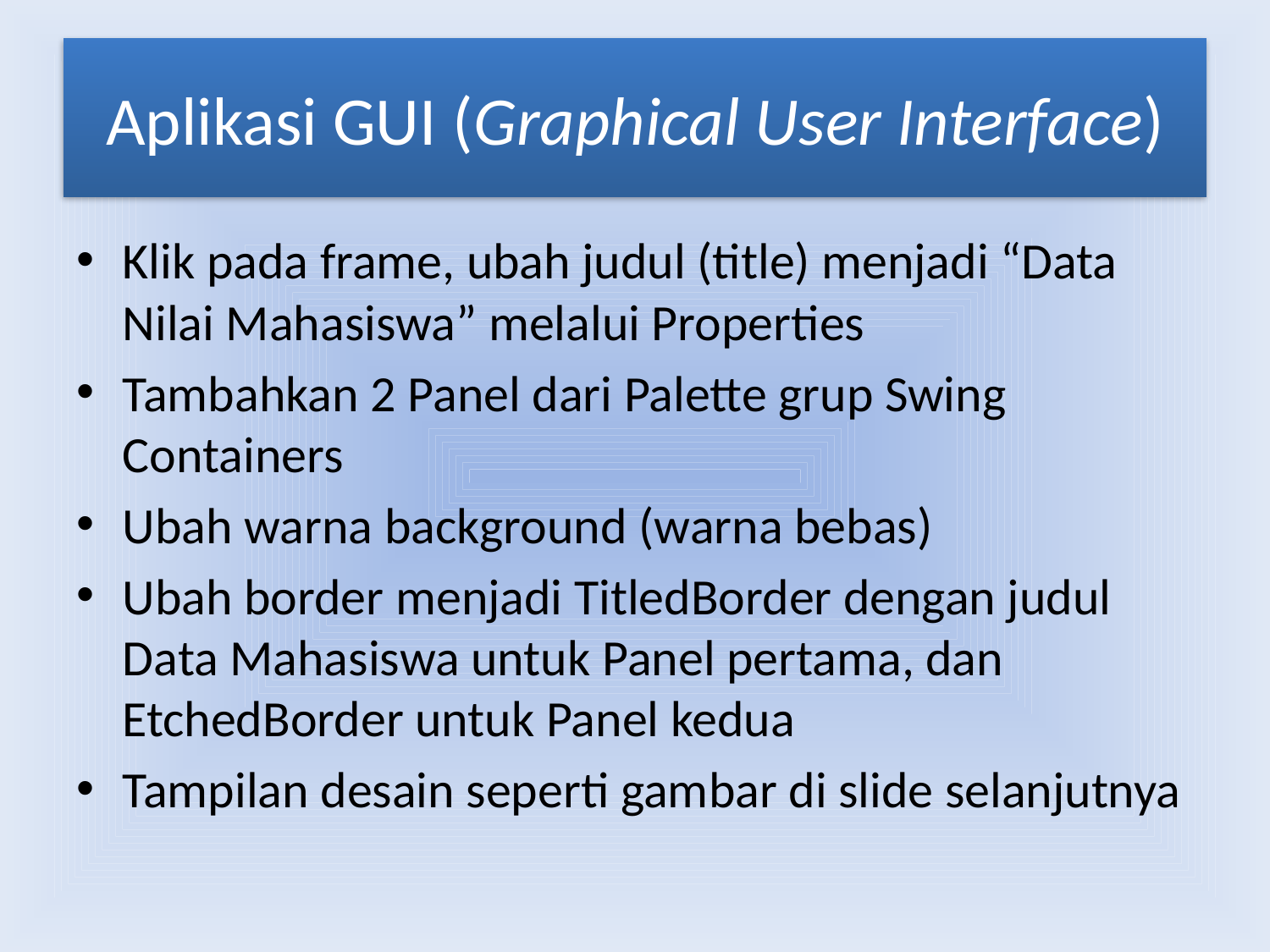

# Aplikasi GUI (Graphical User Interface)
Klik pada frame, ubah judul (title) menjadi “Data Nilai Mahasiswa” melalui Properties
Tambahkan 2 Panel dari Palette grup Swing Containers
Ubah warna background (warna bebas)
Ubah border menjadi TitledBorder dengan judul Data Mahasiswa untuk Panel pertama, dan EtchedBorder untuk Panel kedua
Tampilan desain seperti gambar di slide selanjutnya